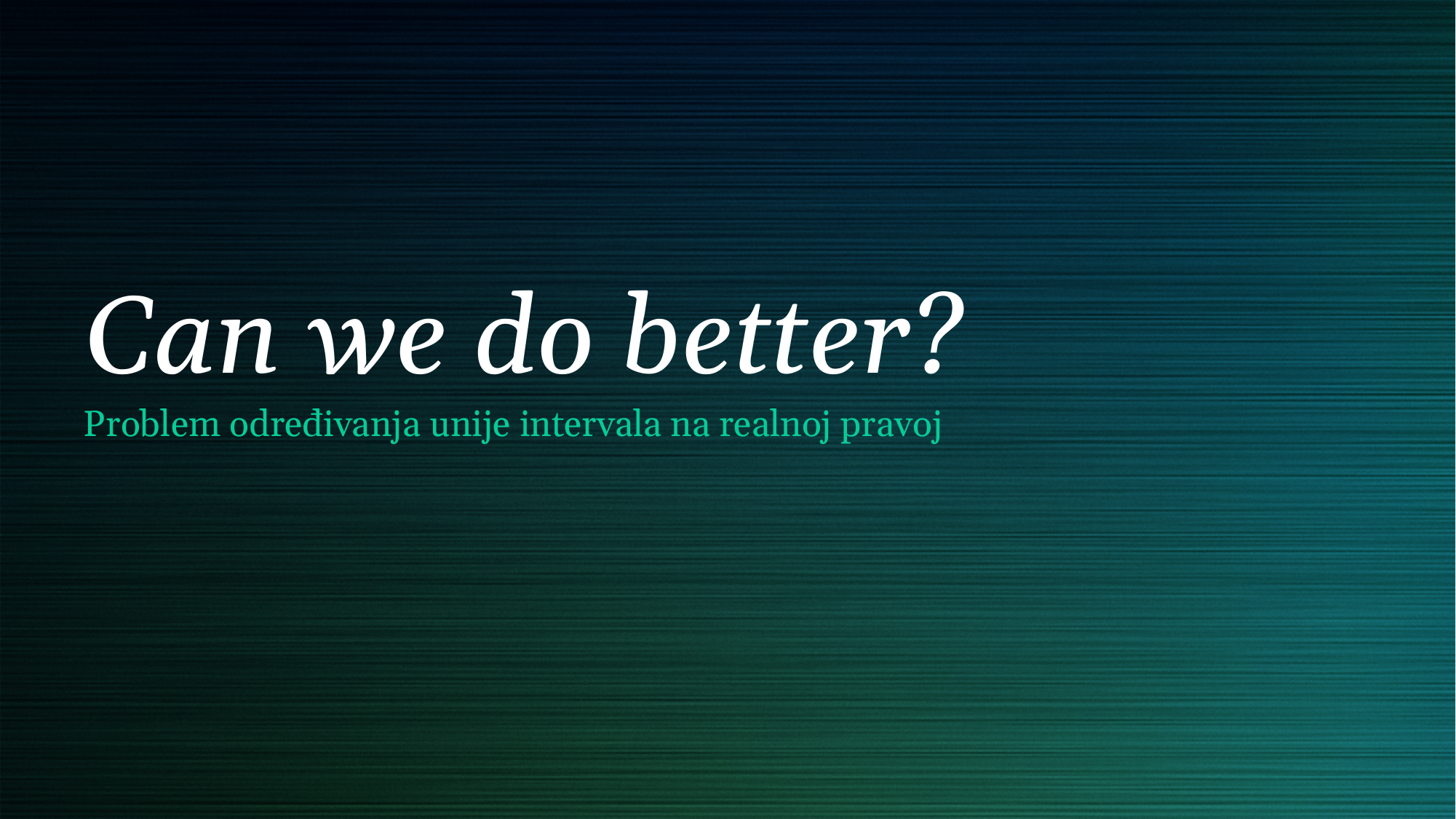

# Can we do better?
Problem određivanja unije intervala na realnoj pravoj